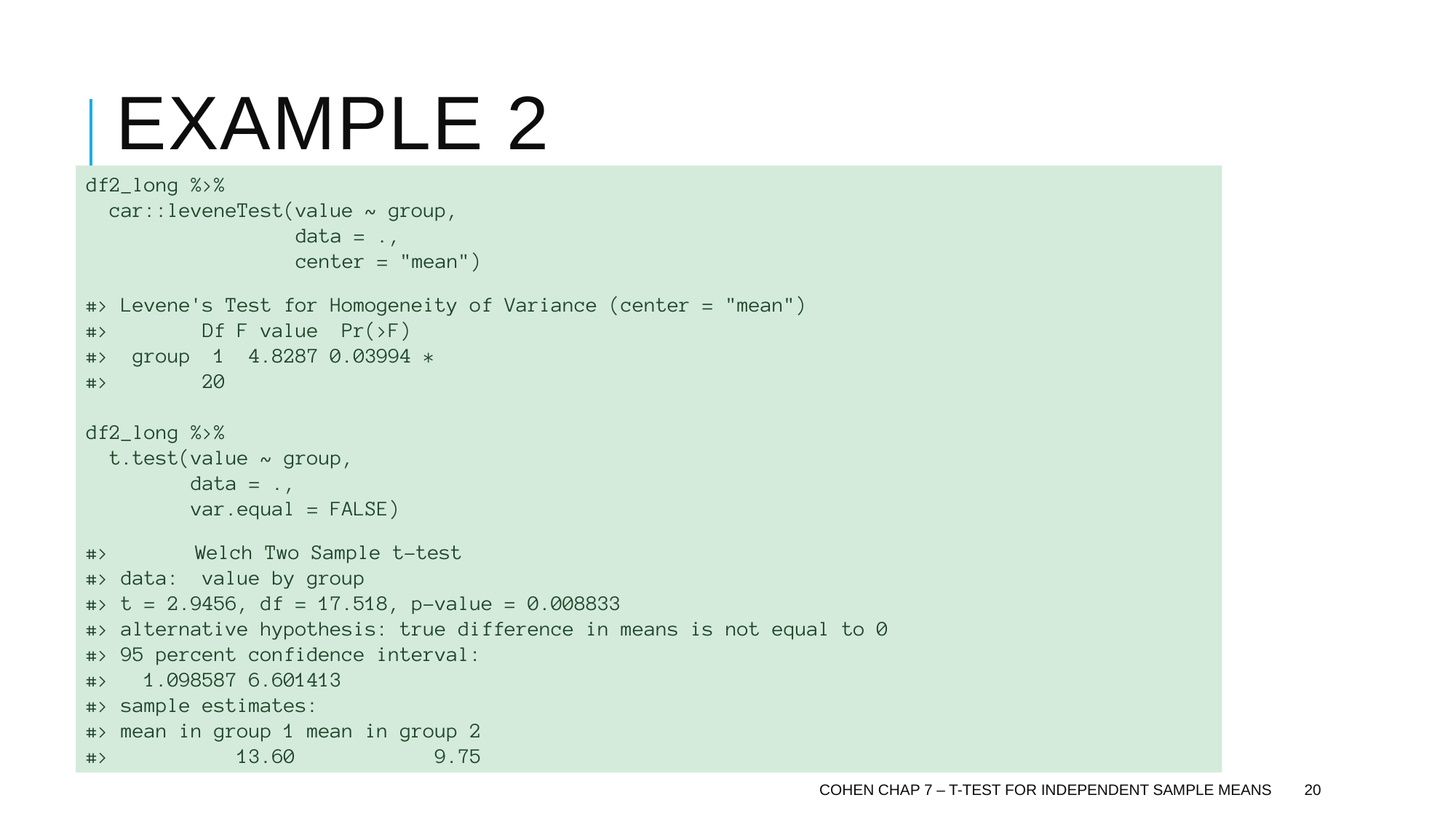

# Example 2
df2_long %>%
  car::leveneTest(value ~ group,
                  data = .,
                  center = "mean")

#> Levene's Test for Homogeneity of Variance (center = "mean")
#>        Df F value  Pr(>F)
#>  group  1  4.8287 0.03994 *
#>        20

df2_long %>%
  t.test(value ~ group,
         data = .,
         var.equal = FALSE)

#> 	Welch Two Sample t-test
#> data:  value by group
#> t = 2.9456, df = 17.518, p-value = 0.008833
#> alternative hypothesis: true difference in means is not equal to 0
#> 95 percent confidence interval:
#>   1.098587 6.601413
#> sample estimates:
#> mean in group 1 mean in group 2
#>           13.60            9.75
Cohen Chap 7 – t-test for Independent sample means
20